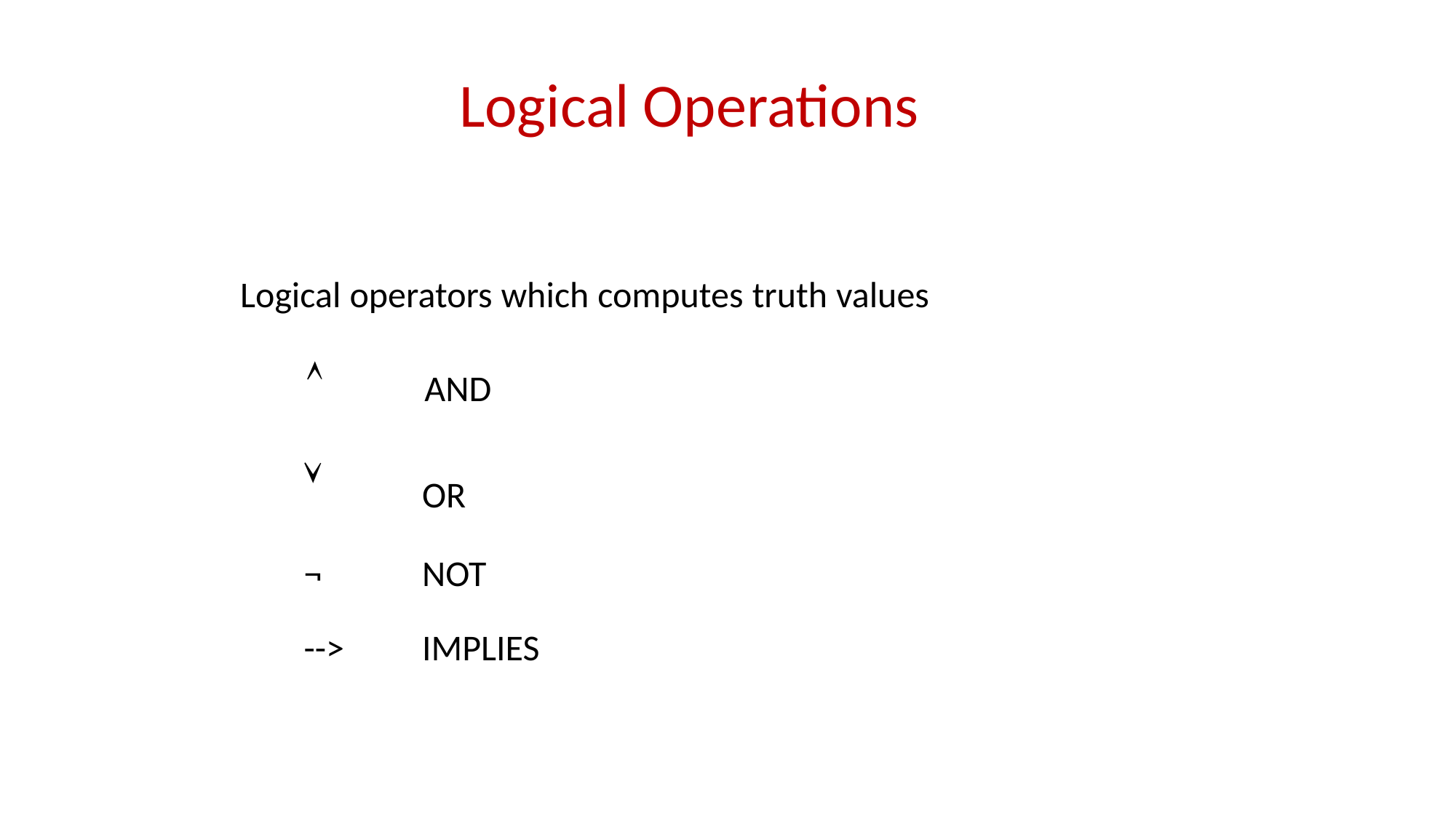

Logical Operations
Logical operators which computes truth values
∧	AND
∨	OR
¬	NOT
--> 	IMPLIES